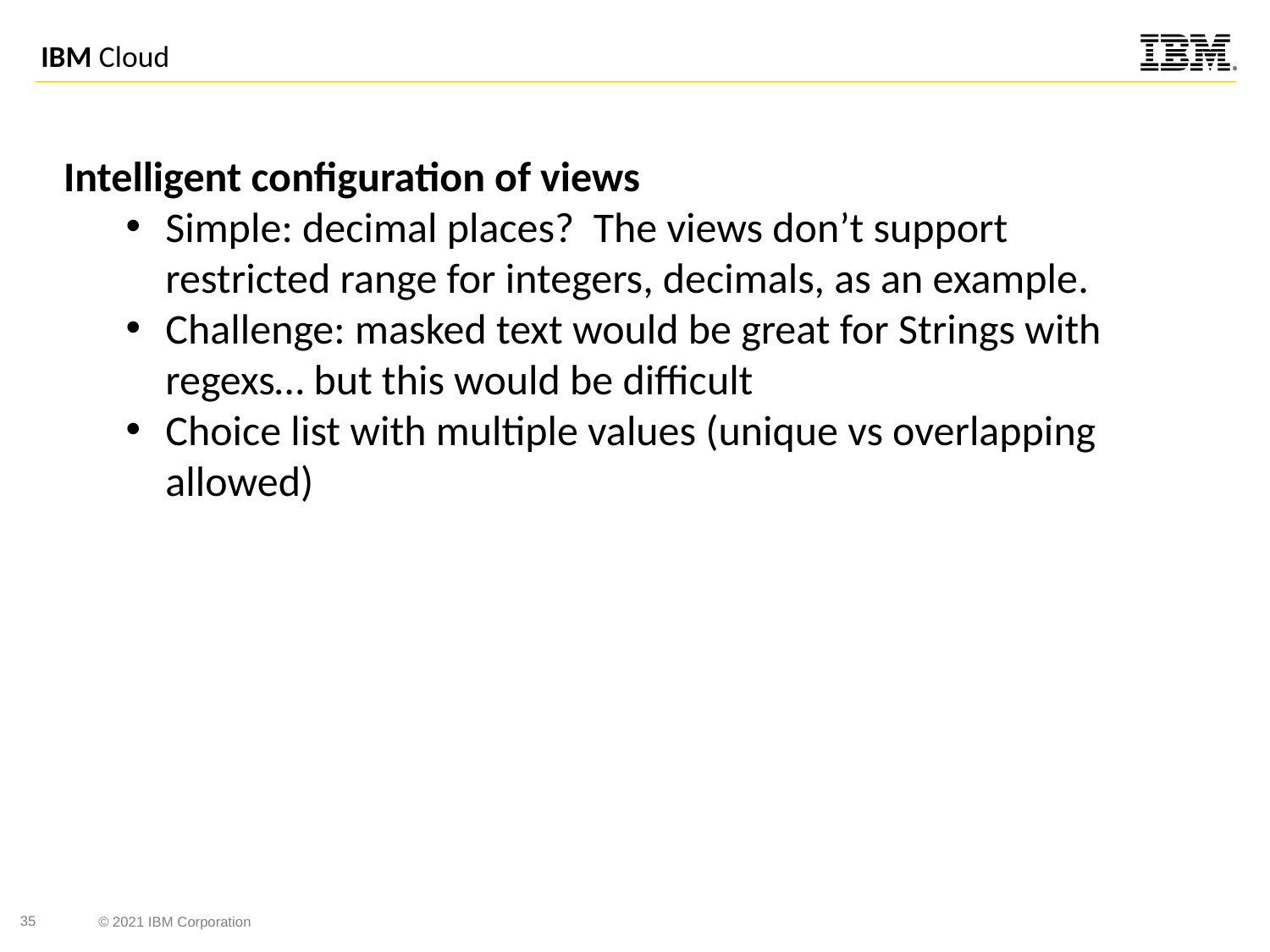

Intelligent configuration of views
Simple: decimal places?  The views don’t support restricted range for integers, decimals, as an example.
Challenge: masked text would be great for Strings with regexs… but this would be difficult
Choice list with multiple values (unique vs overlapping allowed)